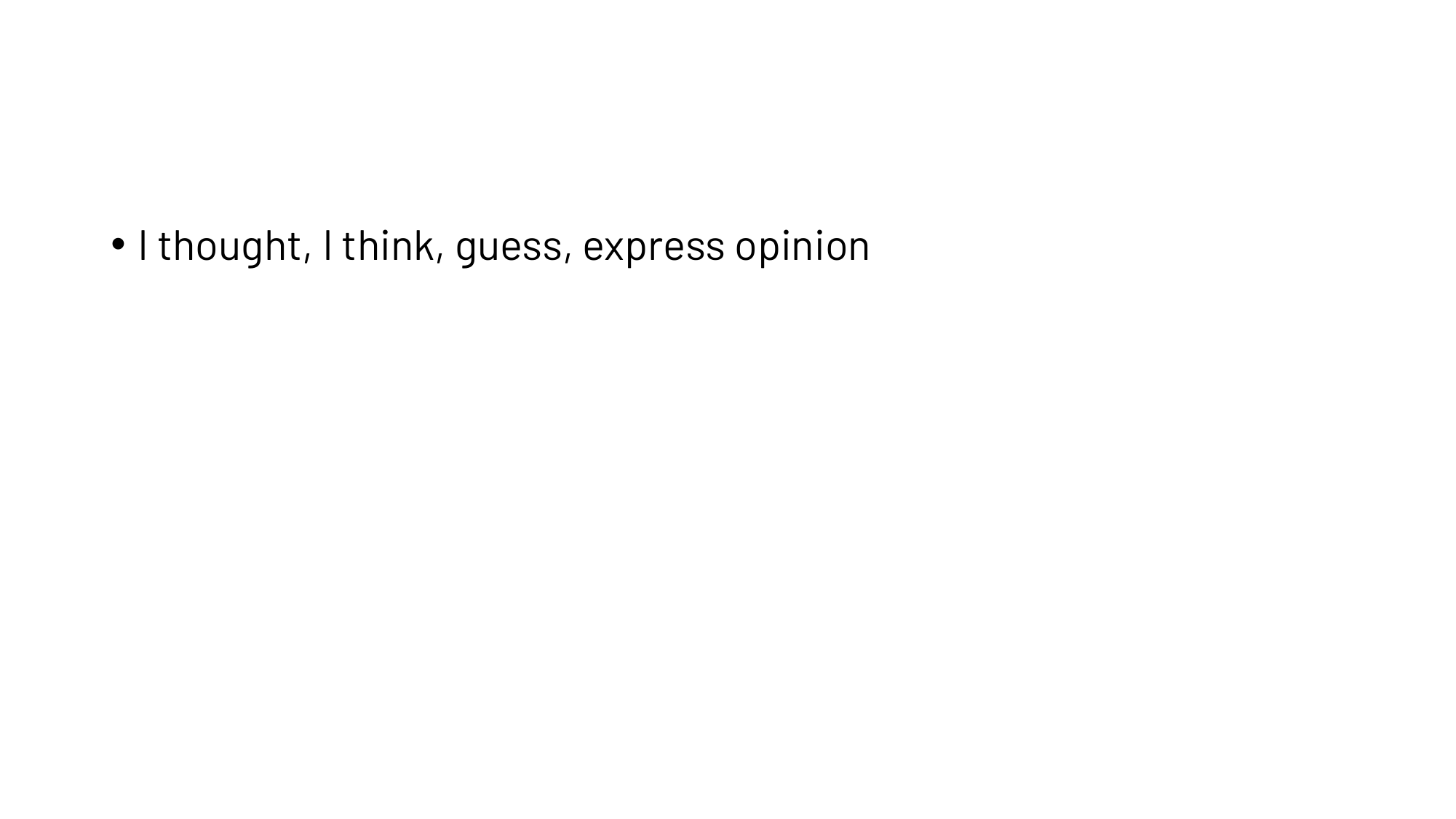

#
I thought, I think, guess, express opinion